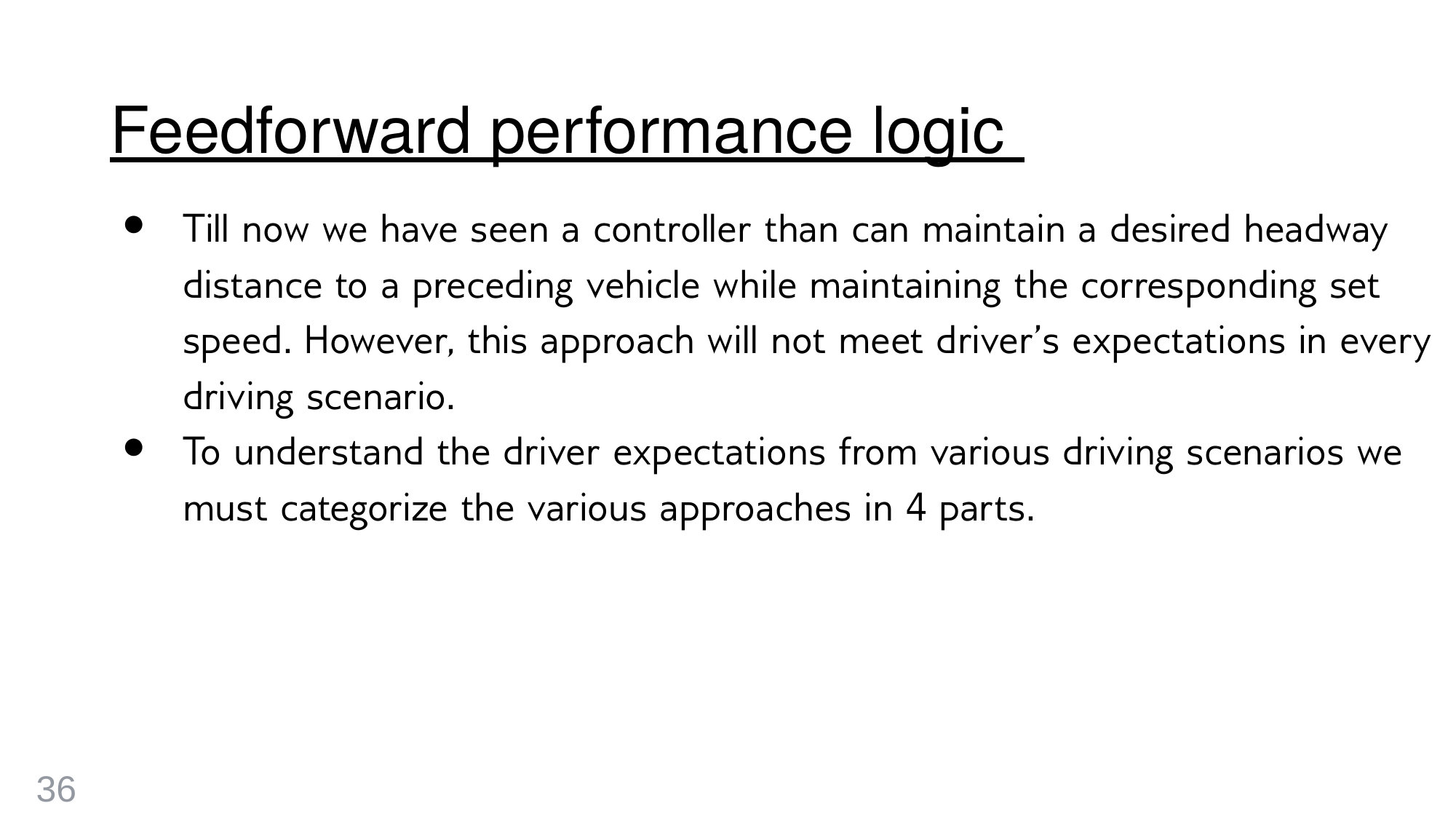

# Feedforward performance logic
Till now we have seen a controller than can maintain a desired headway distance to a preceding vehicle while maintaining the corresponding set speed. However, this approach will not meet driver’s expectations in every driving scenario.
To understand the driver expectations from various driving scenarios we must categorize the various approaches in 4 parts.

36